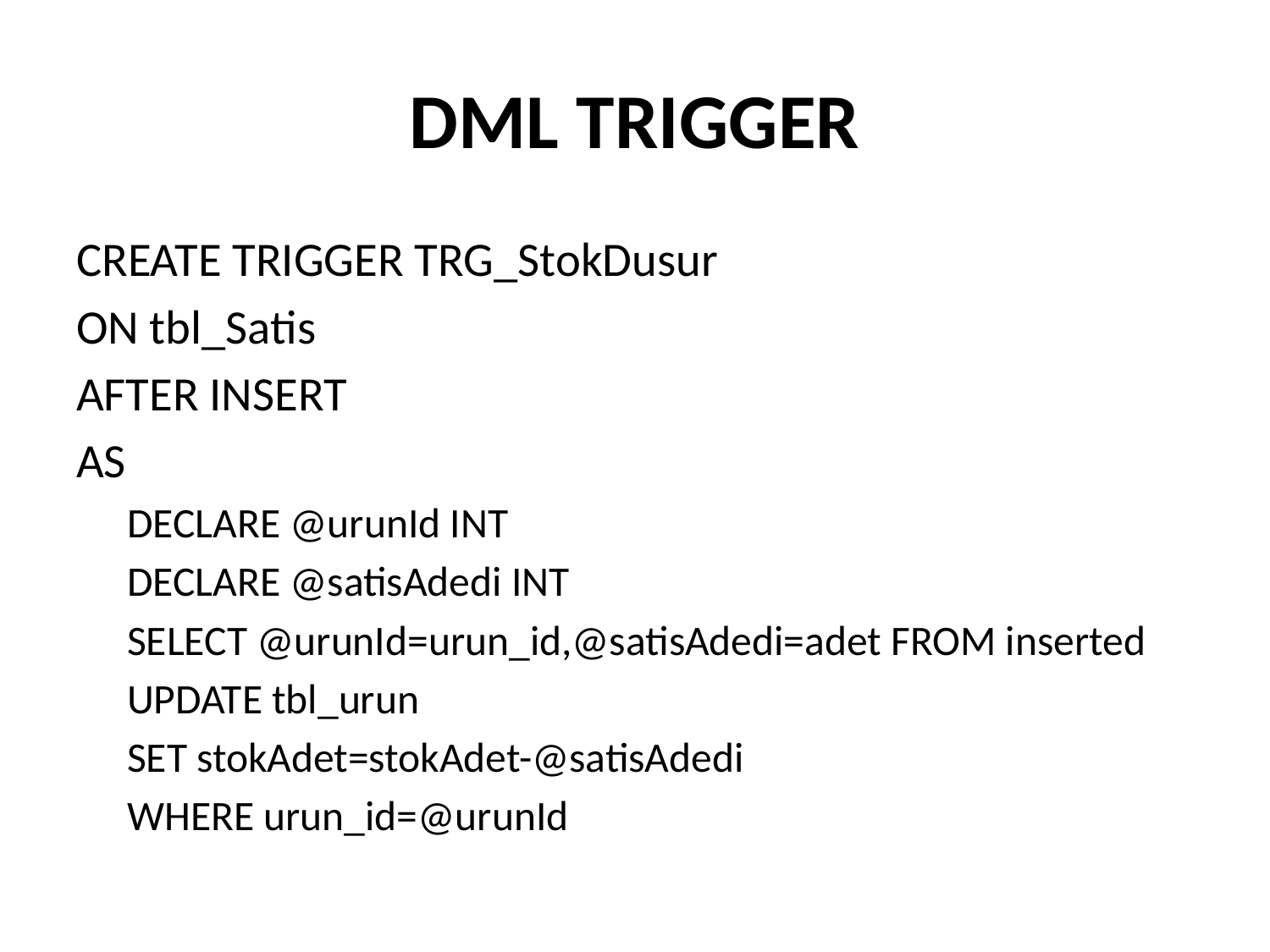

# DML TRIGGER
CREATE TRIGGER TRG_StokDusur
ON tbl_Satis
AFTER INSERT
AS
DECLARE @urunId INT
DECLARE @satisAdedi INT
SELECT @urunId=urun_id,@satisAdedi=adet FROM inserted
UPDATE tbl_urun
SET stokAdet=stokAdet-@satisAdedi
WHERE urun_id=@urunId